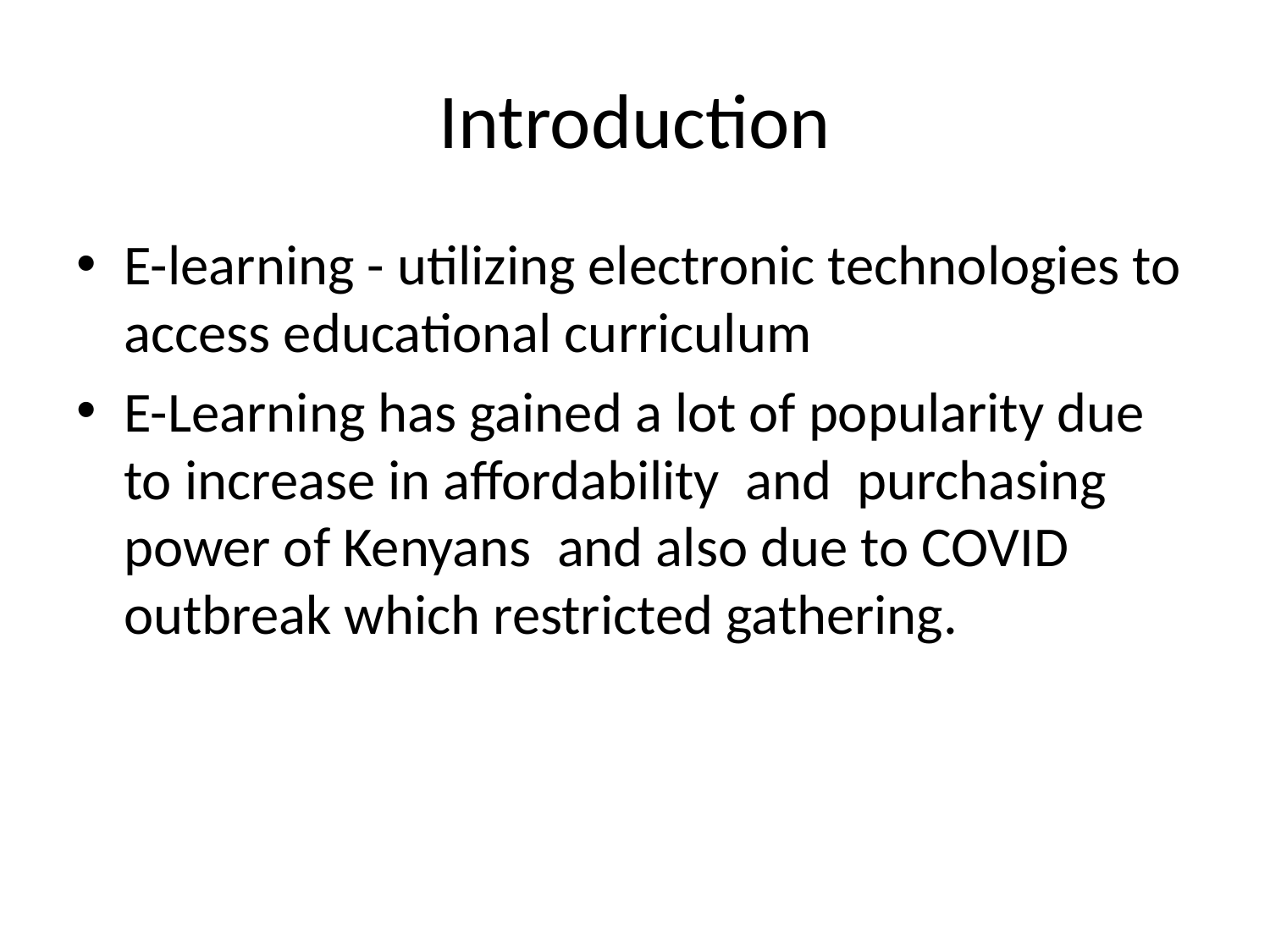

# Introduction
E-learning - utilizing electronic technologies to access educational curriculum
E-Learning has gained a lot of popularity due to increase in affordability  and  purchasing  power of Kenyans  and also due to COVID outbreak which restricted gathering.